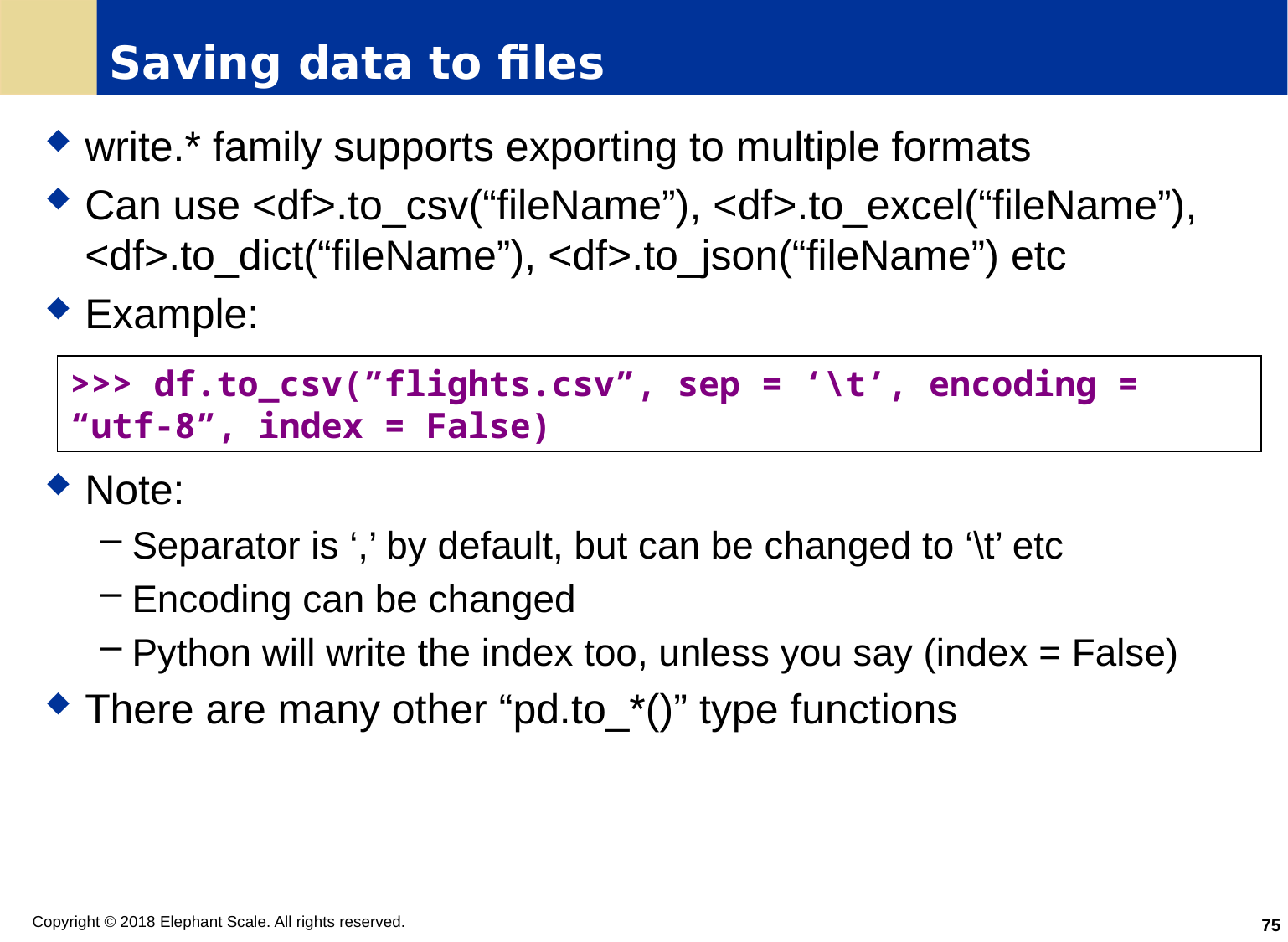

# Saving data to files
write.* family supports exporting to multiple formats
Can use <df>.to_csv(“fileName”), <df>.to_excel(“fileName”), <df>.to_dict(“fileName”), <df>.to_json(“fileName”) etc
Example:

Note:
Separator is ‘,’ by default, but can be changed to ‘\t’ etc
Encoding can be changed
Python will write the index too, unless you say (index = False)
There are many other “pd.to_*()” type functions
>>> df.to_csv(”flights.csv”, sep = ‘\t’, encoding = “utf-8”, index = False)
75
Copyright © 2018 Elephant Scale. All rights reserved.